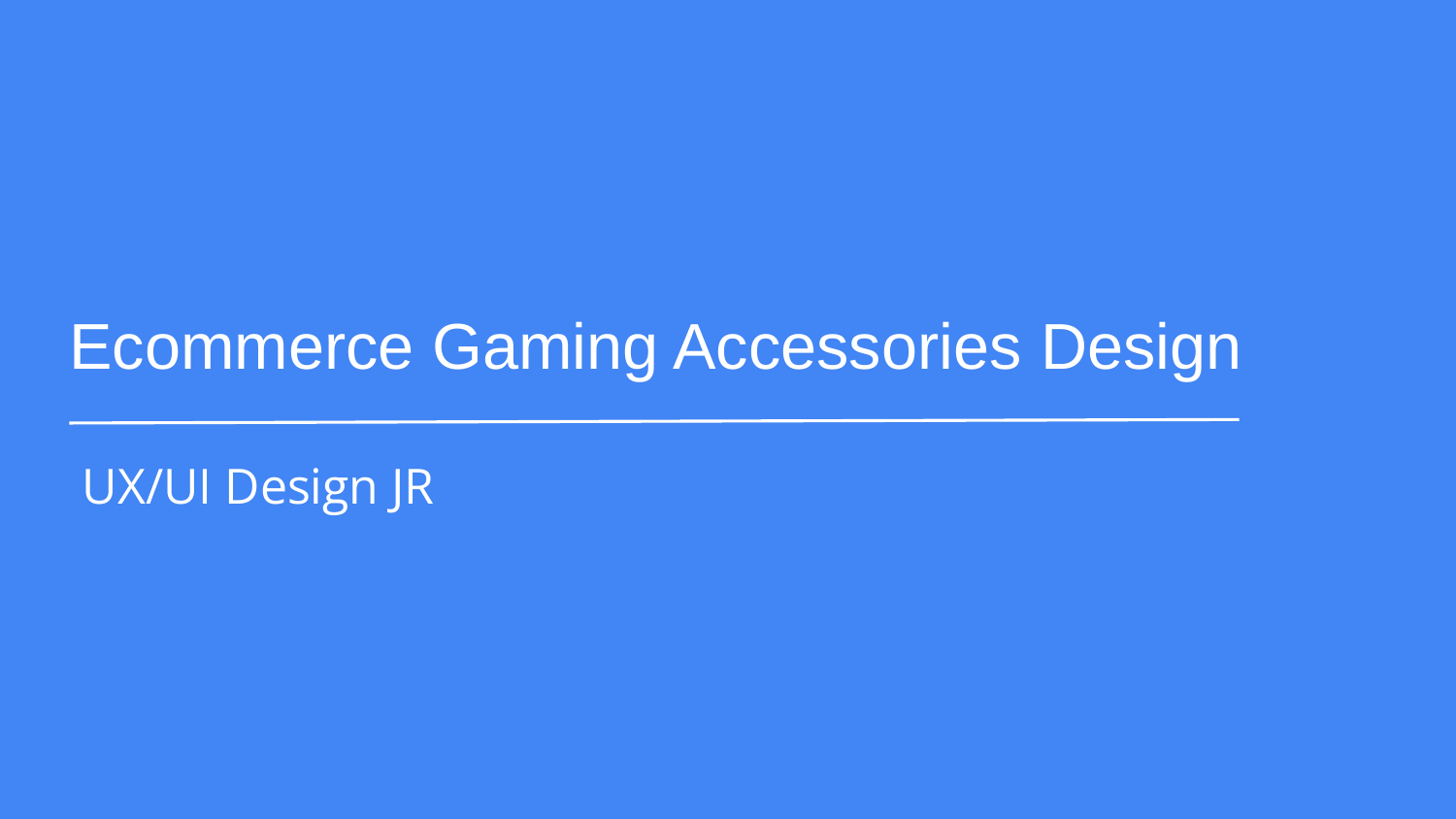

Ecommerce Gaming Accessories Design
UX/UI Design JR